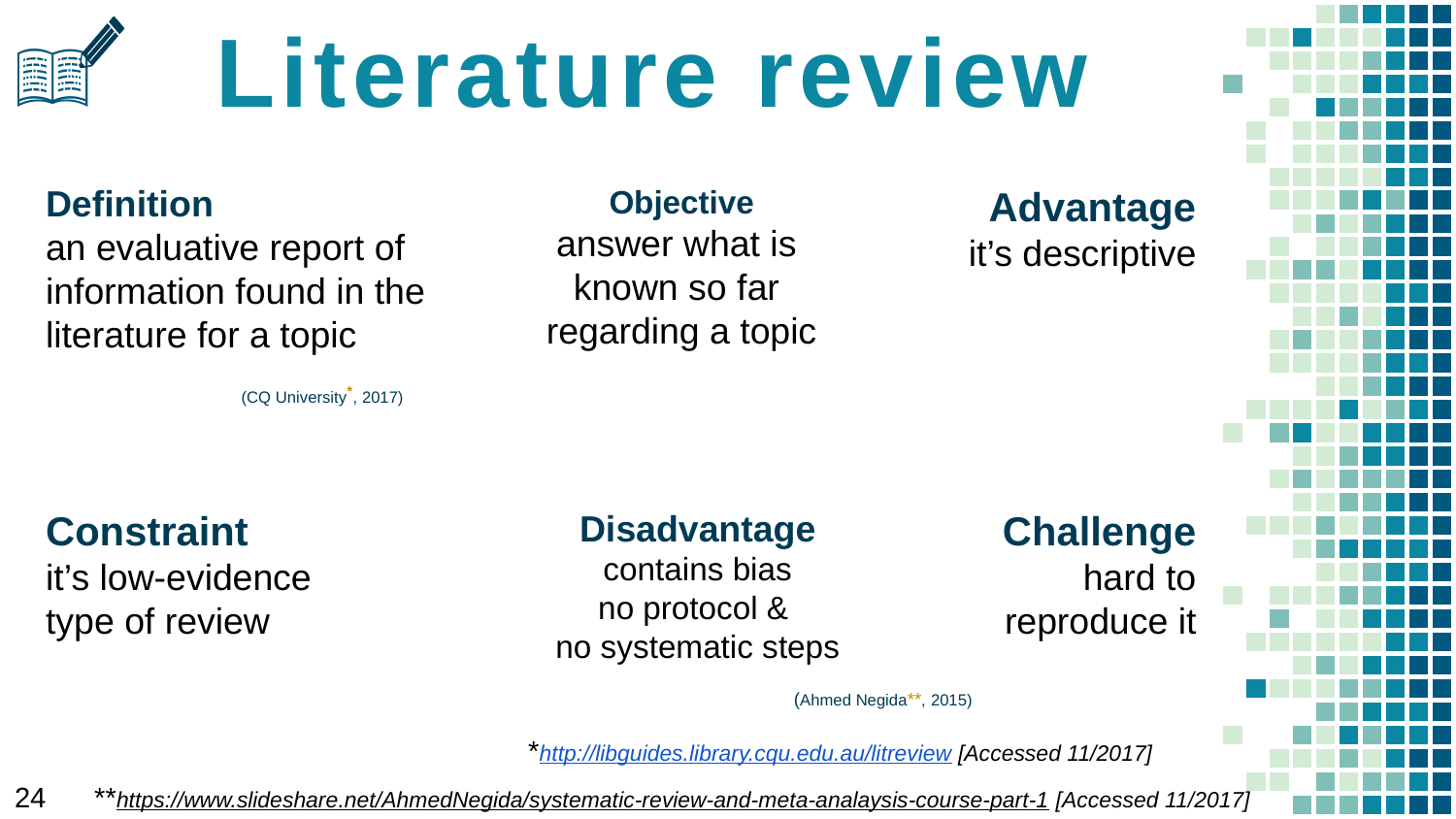

# Literature review

📖
Definition
an evaluative report of information found in the literature for a topic
  		             	         (CQ University*, 2017)

Advantage
it’s descriptive
Objective
answer what is
known so far
regarding a topic
Constraint
it’s low-evidence type of review
Disadvantage
contains bias
no protocol &
no systematic steps

Challenge
 hard to
reproduce it
(Ahmed Negida**, 2015)
*http://libguides.library.cqu.edu.au/litreview [Accessed 11/2017]
**https://www.slideshare.net/AhmedNegida/systematic-review-and-meta-analaysis-course-part-1 [Accessed 11/2017]
24